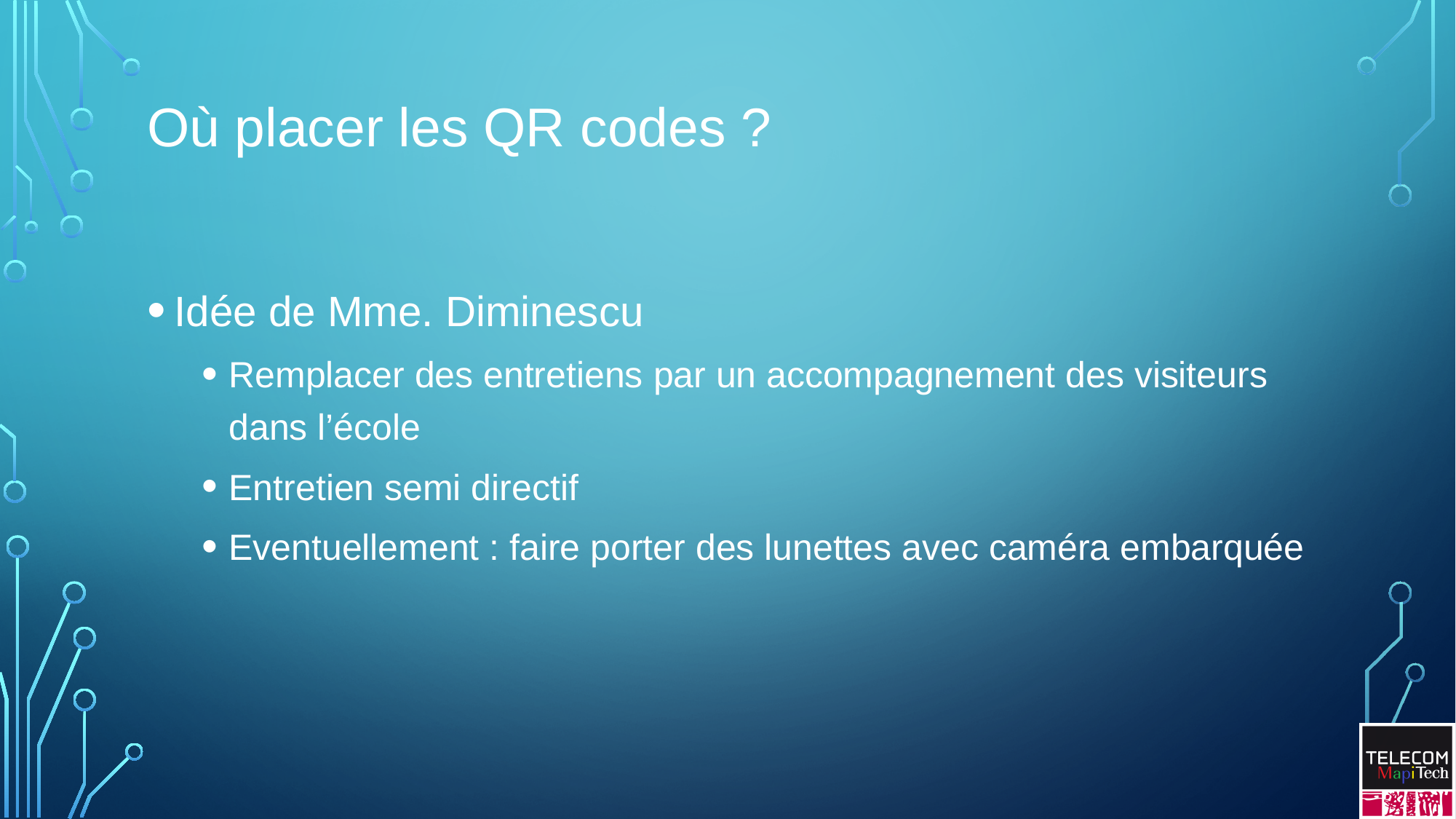

# Où placer les QR codes ?
Idée de Mme. Diminescu
Remplacer des entretiens par un accompagnement des visiteurs dans l’école
Entretien semi directif
Eventuellement : faire porter des lunettes avec caméra embarquée